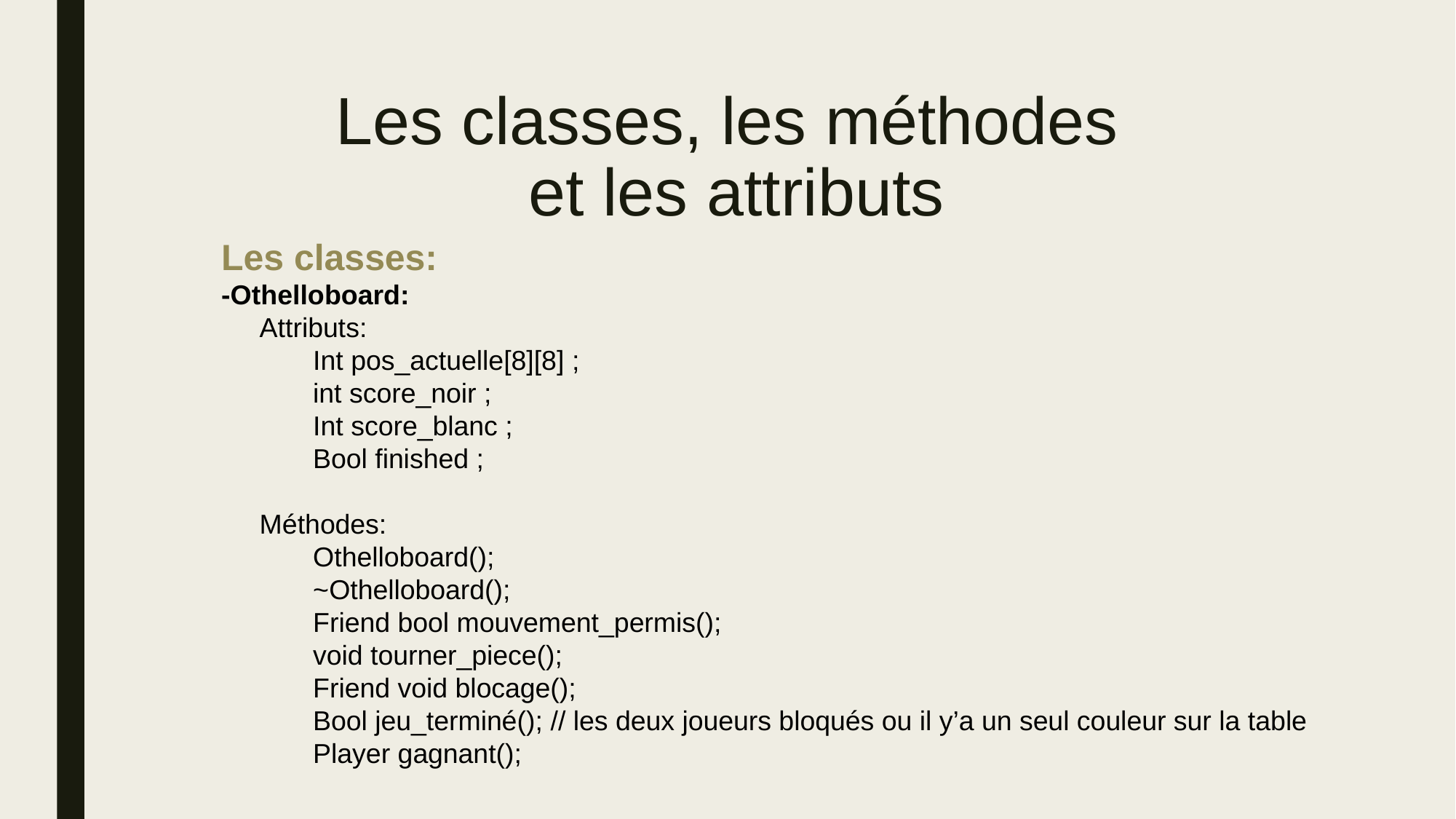

# Les classes, les méthodes et les attributs
Les classes:
-Othelloboard:
     Attributs:
            Int pos_actuelle[8][8] ;
            int score_noir ;
            Int score_blanc ;
            Bool finished ;

     Méthodes:
            Othelloboard();
            ~Othelloboard();
            Friend bool mouvement_permis();
            void tourner_piece();
            Friend void blocage();
            Bool jeu_terminé(); // les deux joueurs bloqués ou il y’a un seul couleur sur la table
            Player gagnant();